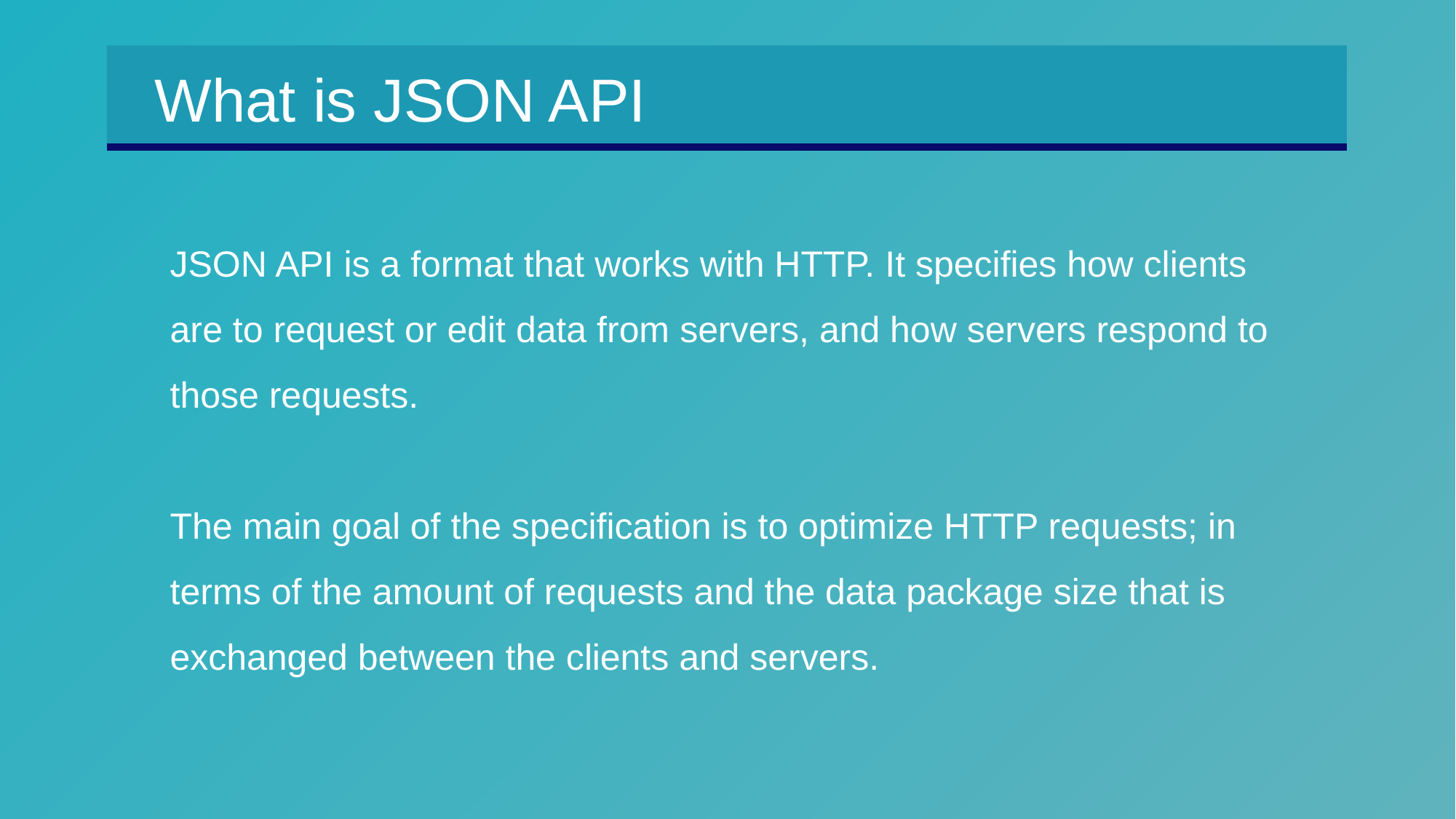

What is JSON API
JSON API is a format that works with HTTP. It specifies how clients are to request or edit data from servers, and how servers respond to those requests.

The main goal of the specification is to optimize HTTP requests; in terms of the amount of requests and the data package size that is exchanged between the clients and servers.